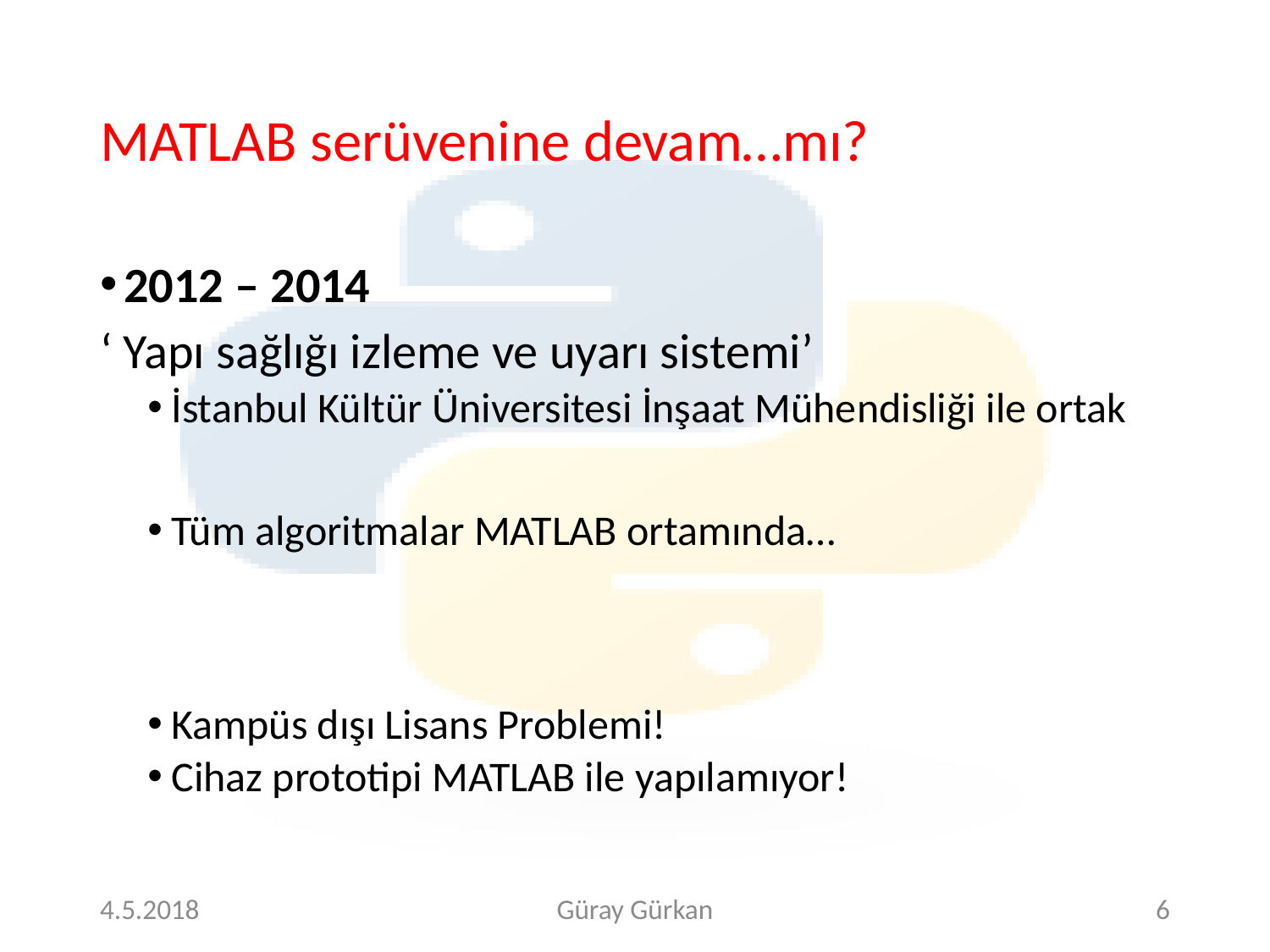

# MATLAB serüvenine devam…mı?
2012 – 2014
‘ Yapı sağlığı izleme ve uyarı sistemi’
İstanbul Kültür Üniversitesi İnşaat Mühendisliği ile ortak

Tüm algoritmalar MATLAB ortamında…

Kampüs dışı Lisans Problemi!
Cihaz prototipi MATLAB ile yapılamıyor!
4.5.2018
Güray Gürkan
6